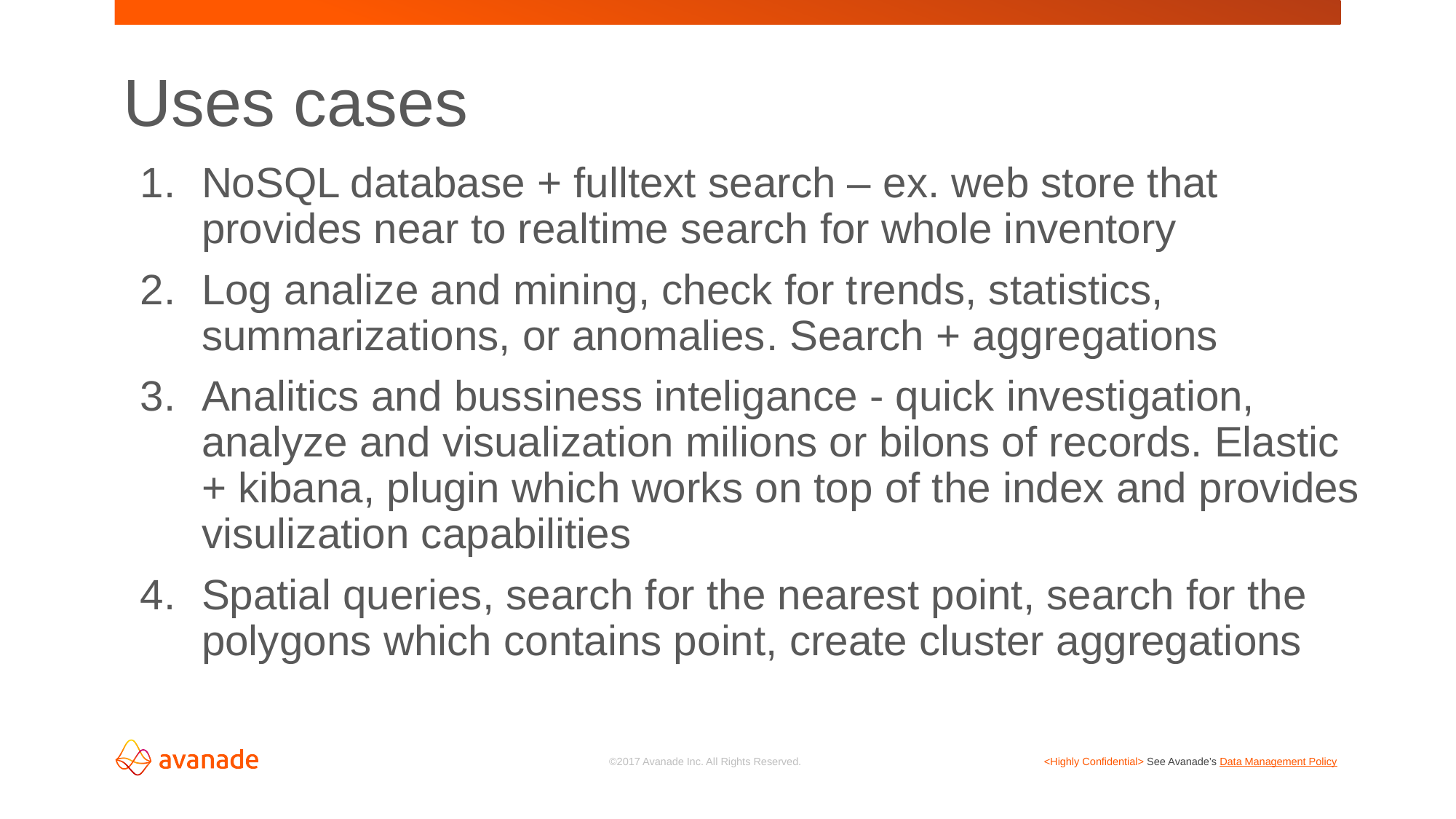

Uses cases
NoSQL database + fulltext search – ex. web store that provides near to realtime search for whole inventory
Log analize and mining, check for trends, statistics, summarizations, or anomalies. Search + aggregations
Analitics and bussiness inteligance - quick investigation, analyze and visualization milions or bilons of records. Elastic + kibana, plugin which works on top of the index and provides visulization capabilities
Spatial queries, search for the nearest point, search for the polygons which contains point, create cluster aggregations